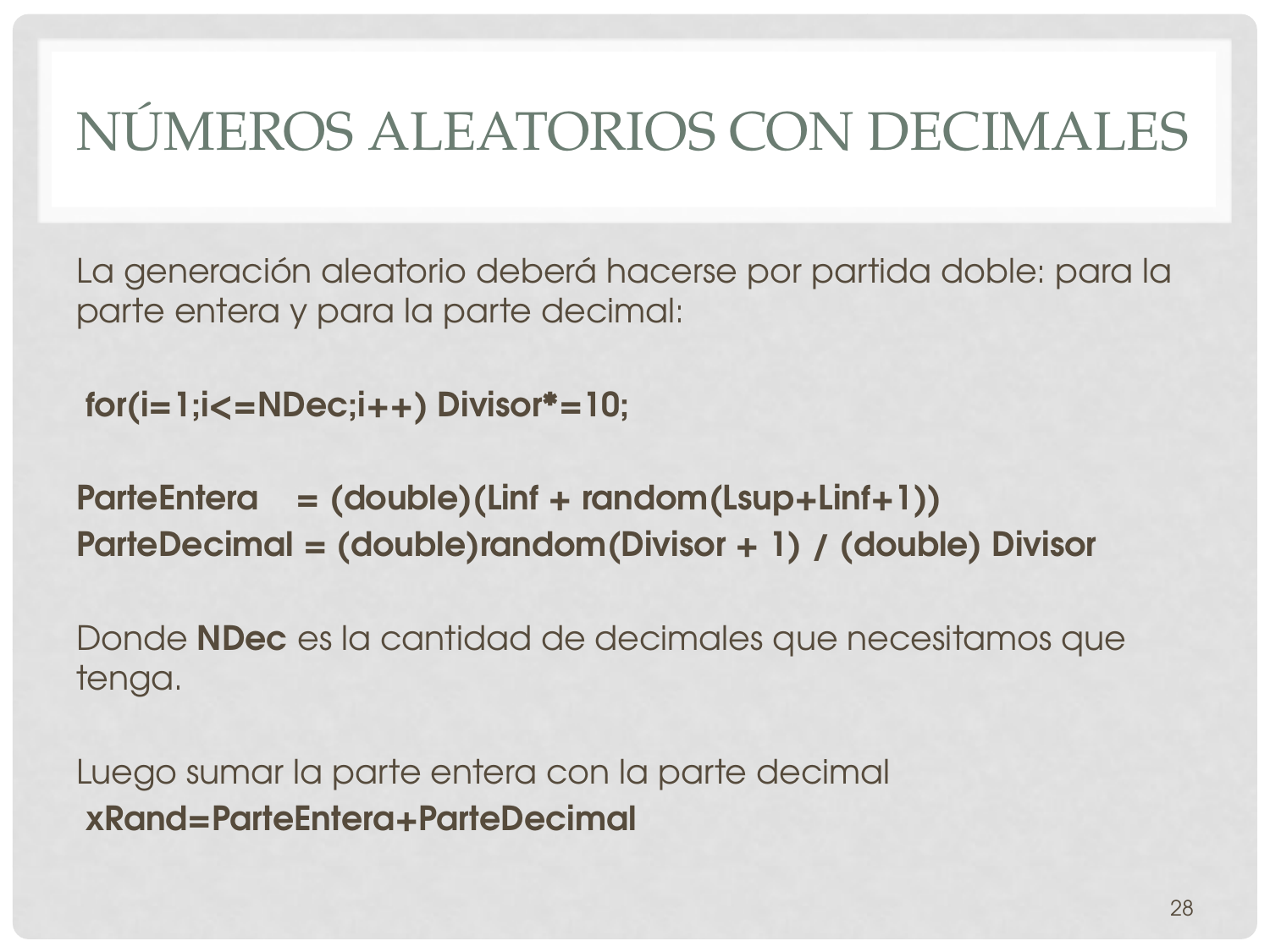

# Números aleatorios con decimales
La generación aleatorio deberá hacerse por partida doble: para la parte entera y para la parte decimal:

 for(i=1;i<=NDec;i++) Divisor*=10;

ParteEntera    = (double)(Linf + random(Lsup+Linf+1))
ParteDecimal = (double)random(Divisor + 1) / (double) Divisor

Donde NDec es la cantidad de decimales que necesitamos que tenga.

Luego sumar la parte entera con la parte decimal
 xRand=ParteEntera+ParteDecimal

28